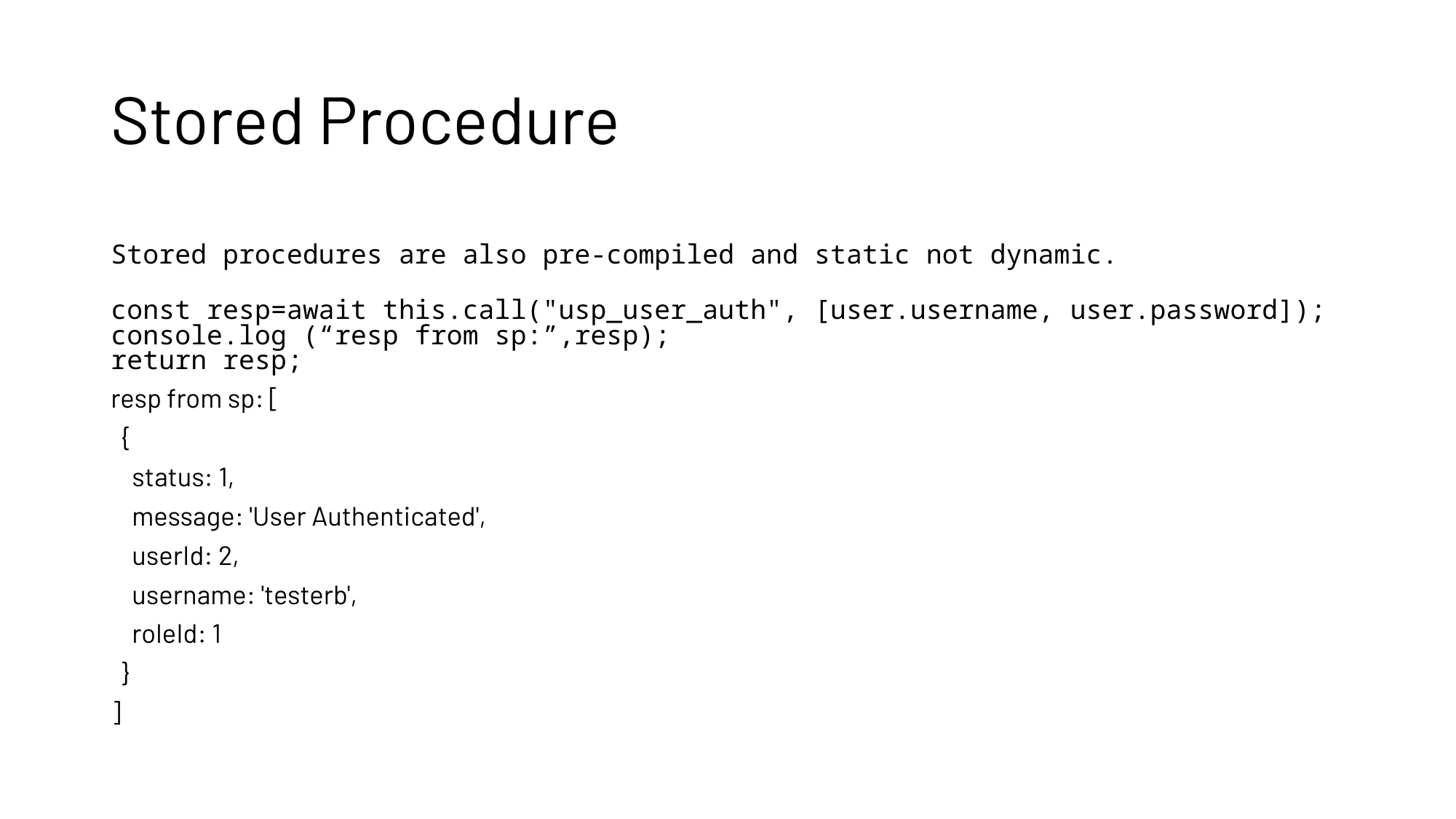

# Stored Procedure

Stored procedures are also pre-compiled and static not dynamic.

const resp=await this.call("usp_user_auth", [user.username, user.password]);
console.log (“resp from sp:”,resp);
return resp;
resp from sp: [
  {
    status: 1,
    message: 'User Authenticated',
    userId: 2,
    username: 'testerb',
    roleId: 1
  }
]